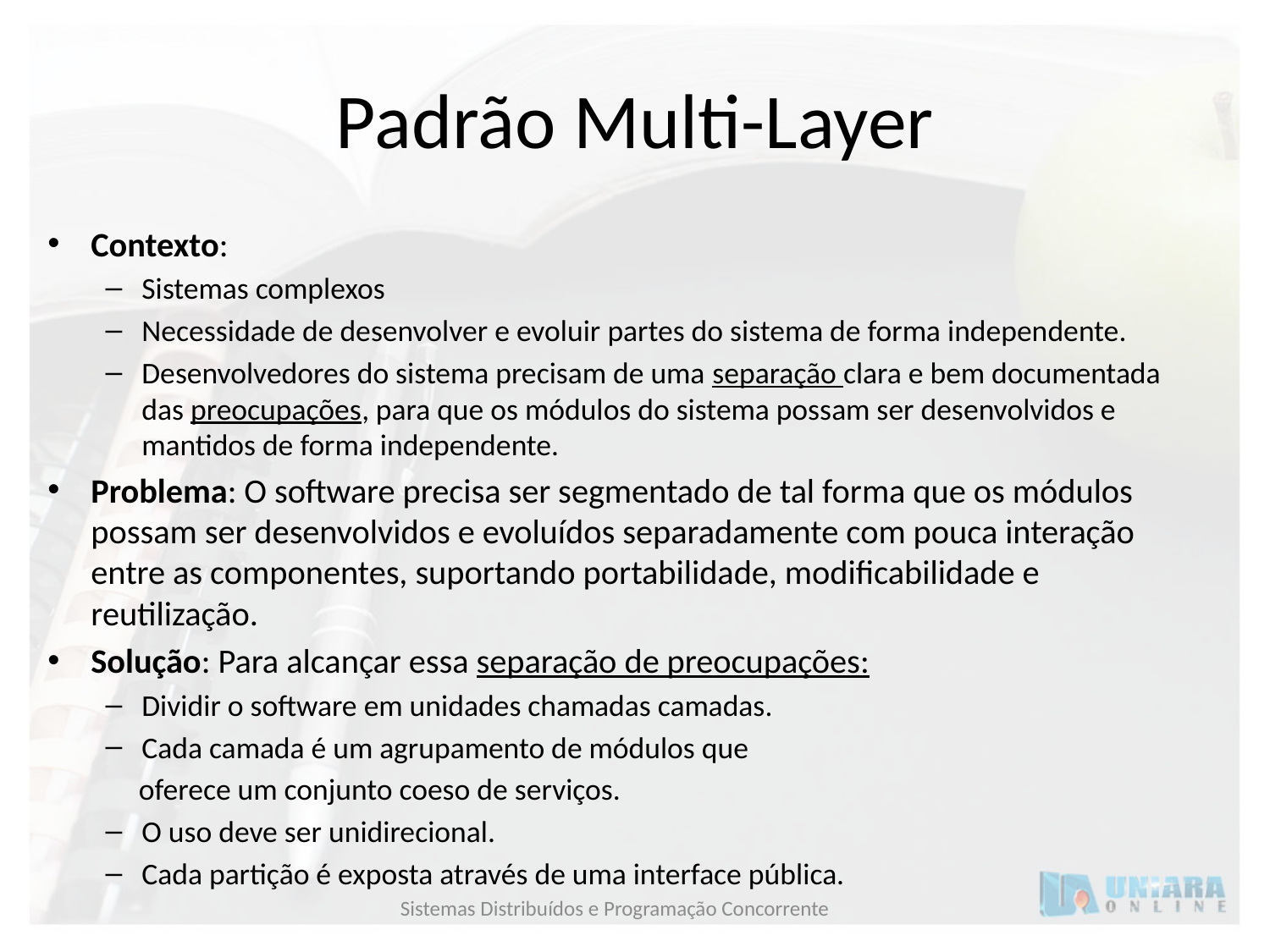

# Padrão Multi-Layer
Contexto:
Sistemas complexos
Necessidade de desenvolver e evoluir partes do sistema de forma independente.
Desenvolvedores do sistema precisam de uma separação clara e bem documentada das preocupações, para que os módulos do sistema possam ser desenvolvidos e mantidos de forma independente.
Problema: O software precisa ser segmentado de tal forma que os módulos possam ser desenvolvidos e evoluídos separadamente com pouca interação entre as componentes, suportando portabilidade, modificabilidade e reutilização.
Solução: Para alcançar essa separação de preocupações:
Dividir o software em unidades chamadas camadas.
Cada camada é um agrupamento de módulos que
      oferece um conjunto coeso de serviços.
O uso deve ser unidirecional.
Cada partição é exposta através de uma interface pública.
Sistemas Distribuídos e Programação Concorrente